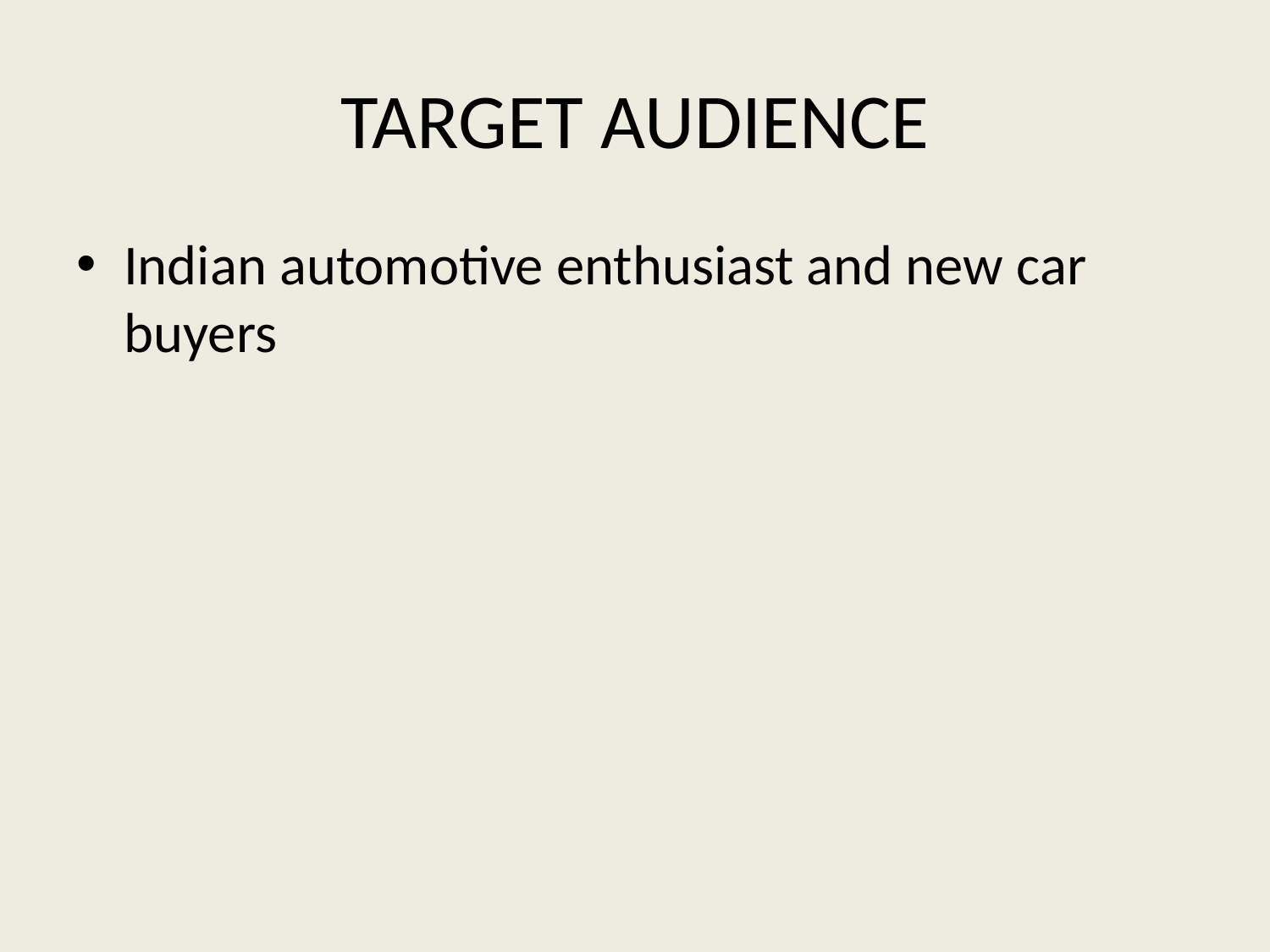

# TARGET AUDIENCE
Indian automotive enthusiast and new car buyers